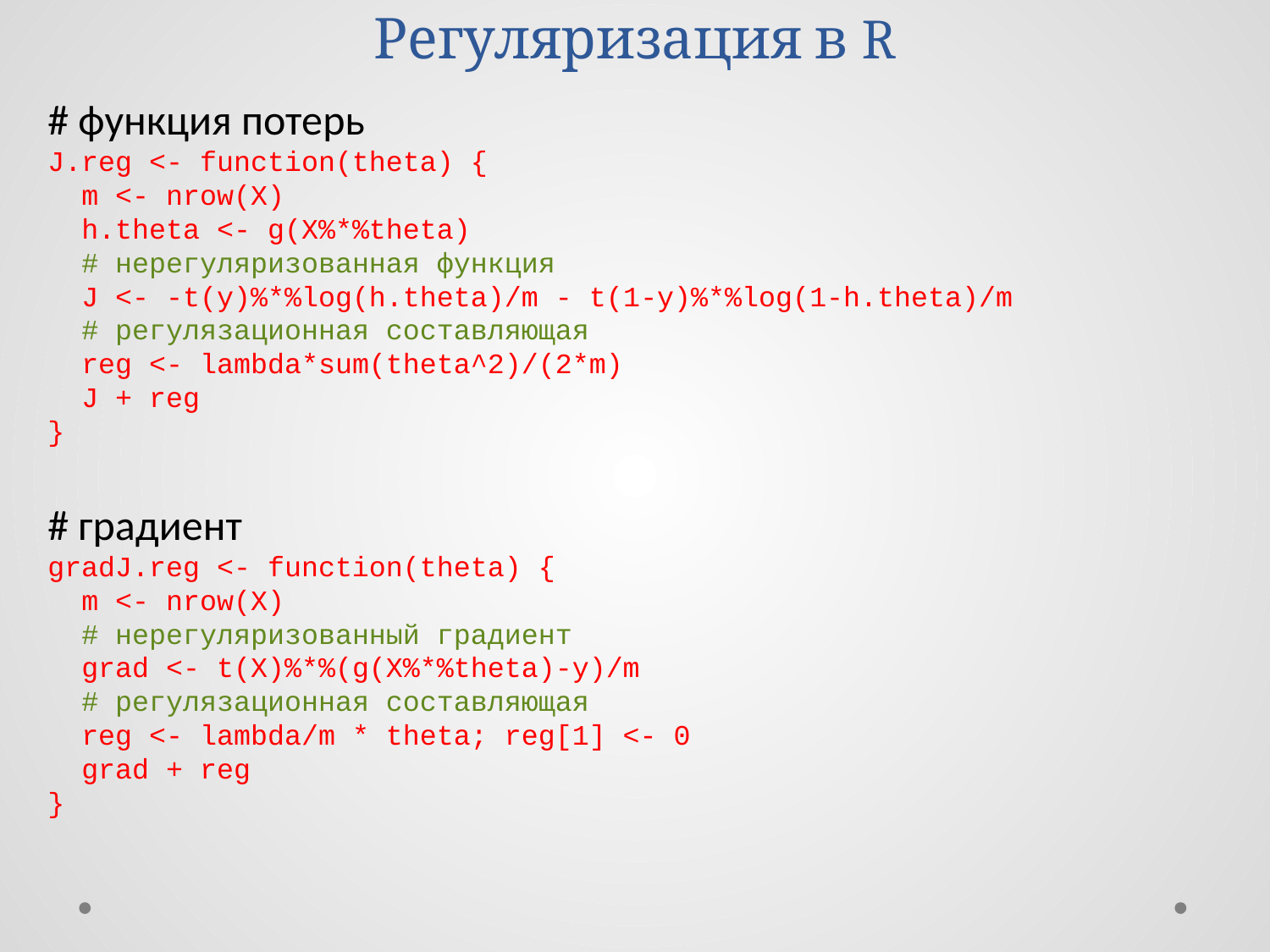

# Регуляризация в R
# функция потерь
J.reg <- function(theta) {
  m <- nrow(X)
  h.theta <- g(X%*%theta)
  # нерегуляризованная функция
  J <- -t(y)%*%log(h.theta)/m - t(1-y)%*%log(1-h.theta)/m
  # регулязационная составляющая
  reg <- lambda*sum(theta^2)/(2*m)
  J + reg
}

# градиент
gradJ.reg <- function(theta) {
  m <- nrow(X)
  # нерегуляризованный градиент
  grad <- t(X)%*%(g(X%*%theta)-y)/m
  # регулязационная составляющая
  reg <- lambda/m * theta; reg[1] <- 0
  grad + reg
}